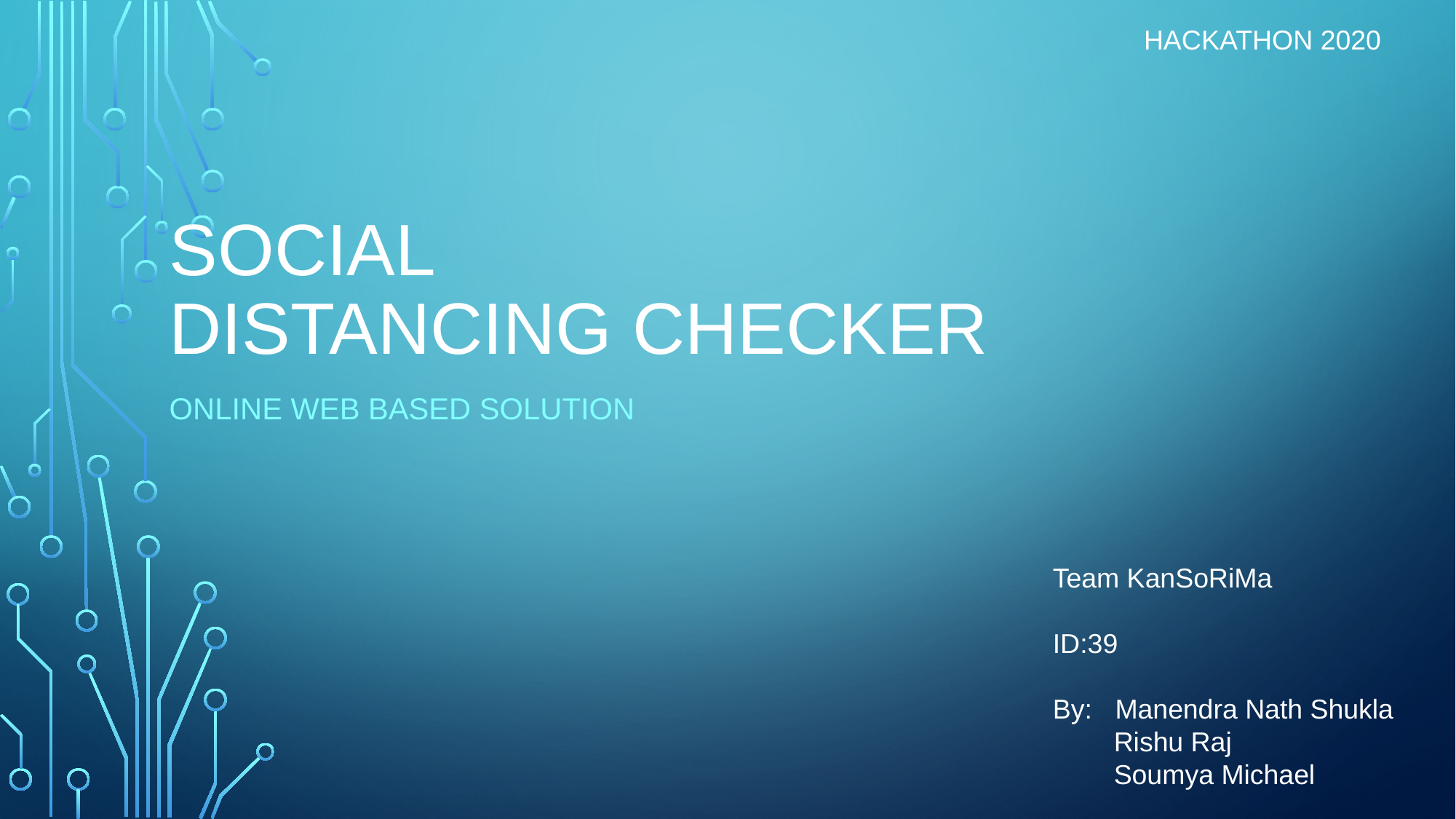

HACKATHON 2020
# SOCIAL DISTANCING CHECKER
ONLINE WEB BASED SOLUTION
Team KanSoRiMa

ID:39

By:   Manendra Nath Shukla
        Rishu Raj
        Soumya Michael